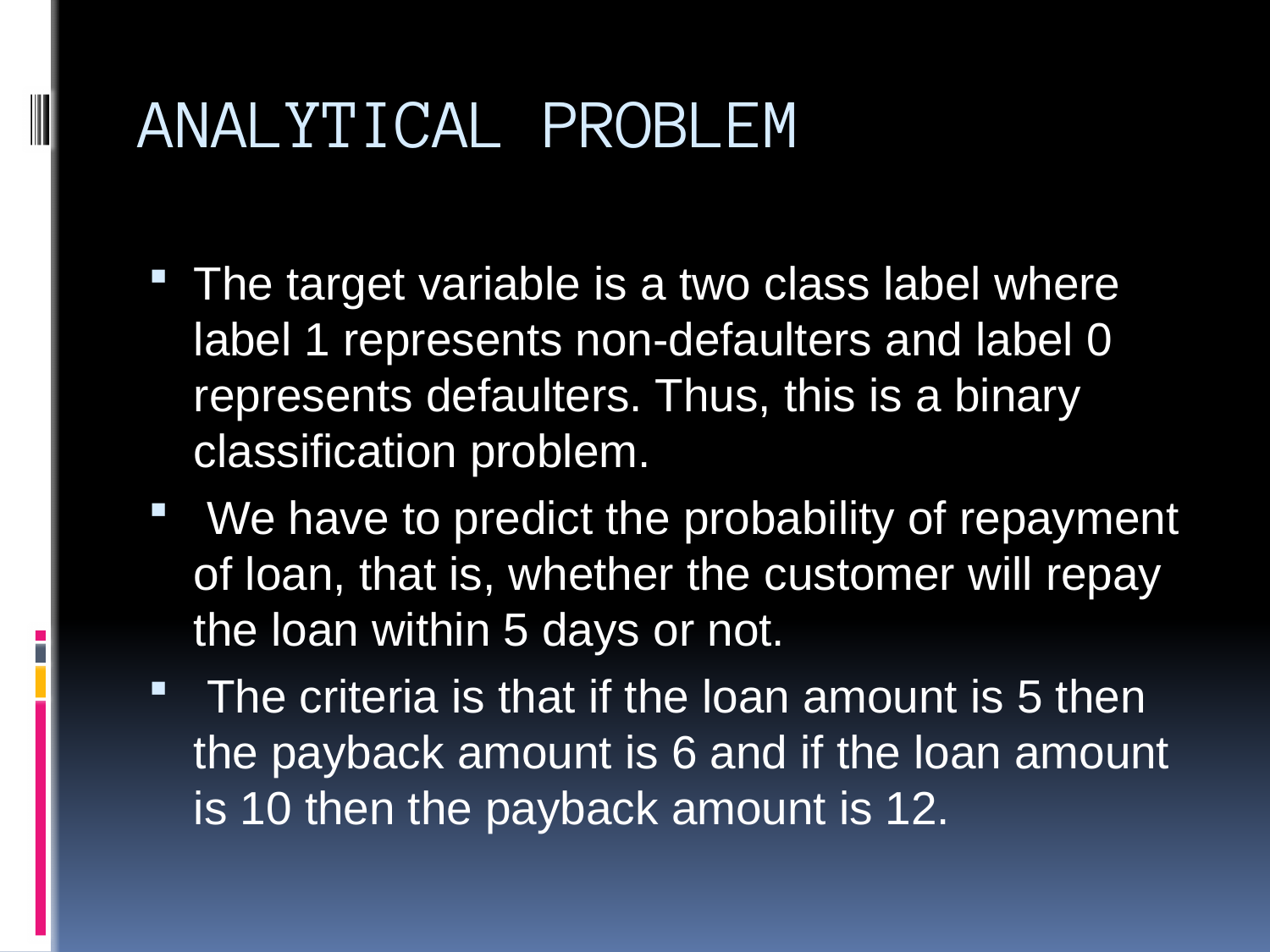

# ANALYTICAL PROBLEM
The target variable is a two class label where label 1 represents non-defaulters and label 0 represents defaulters. Thus, this is a binary classification problem.
 We have to predict the probability of repayment of loan, that is, whether the customer will repay the loan within 5 days or not.
 The criteria is that if the loan amount is 5 then the payback amount is 6 and if the loan amount is 10 then the payback amount is 12.